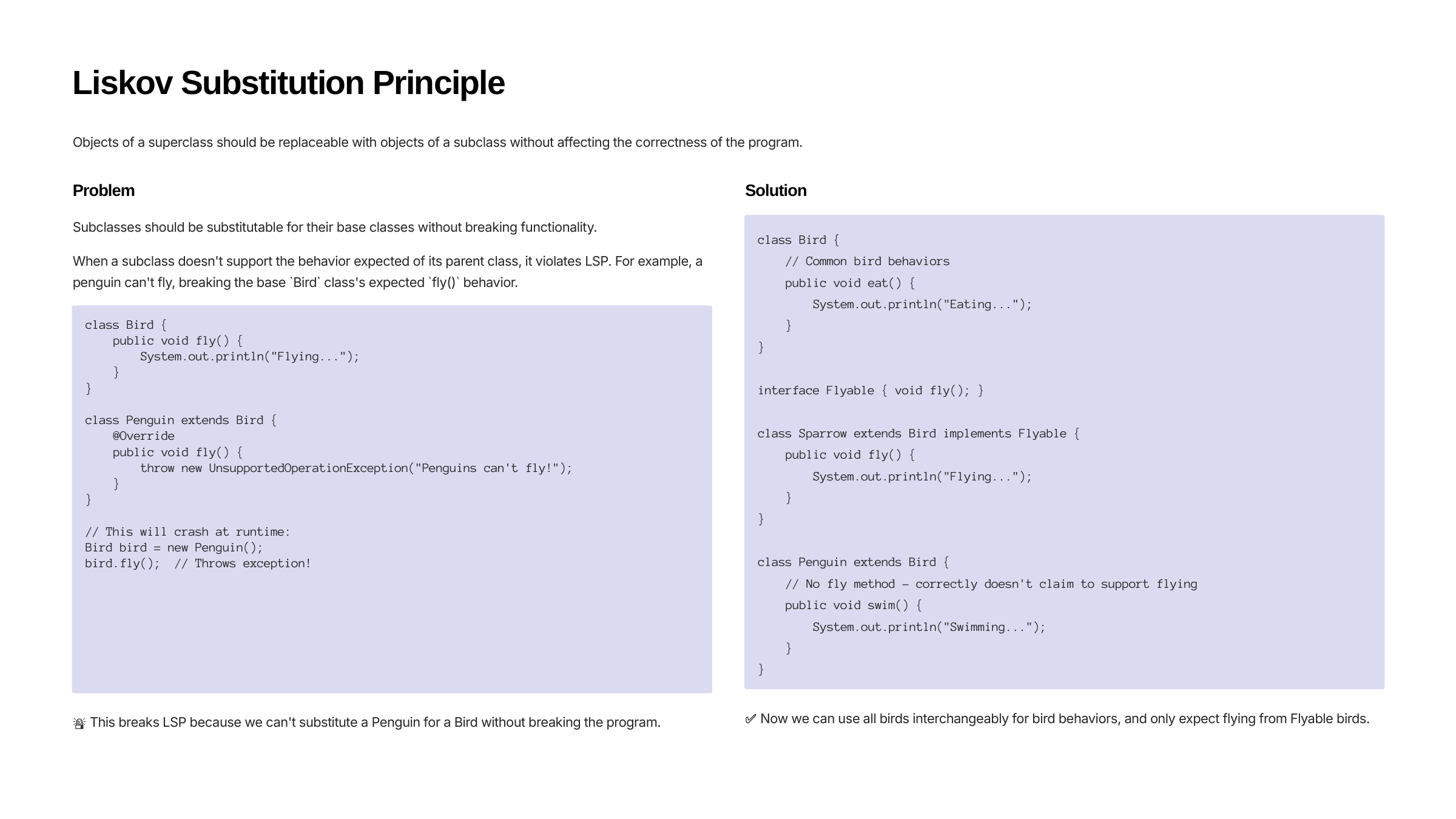

Liskov Substitution Principle
Objects of a superclass should be replaceable with objects of a subclass without affecting the correctness of the program.
Problem
Solution
Subclasses should be substitutable for their base classes without breaking functionality.

class Bird {
    // Common bird behaviors
    public void eat() {
        System.out.println("Eating...");
    }
}

interface Flyable { void fly(); }

class Sparrow extends Bird implements Flyable {
    public void fly() {
        System.out.println("Flying...");
    }
}

class Penguin extends Bird {
    // No fly method - correctly doesn't claim to support flying
    public void swim() {
        System.out.println("Swimming...");
    }
}
When a subclass doesn't support the behavior expected of its parent class, it violates LSP. For example, a penguin can't fly, breaking the base `Bird` class's expected `fly()` behavior.

class Bird {
    public void fly() {
        System.out.println("Flying...");
    }
}

class Penguin extends Bird {
    @Override
    public void fly() {
        throw new UnsupportedOperationException("Penguins can't fly!");
    }
}

// This will crash at runtime:
Bird bird = new Penguin();
bird.fly();  // Throws exception!

✅ Now we can use all birds interchangeably for bird behaviors, and only expect flying from Flyable birds.
🚨 This breaks LSP because we can't substitute a Penguin for a Bird without breaking the program.